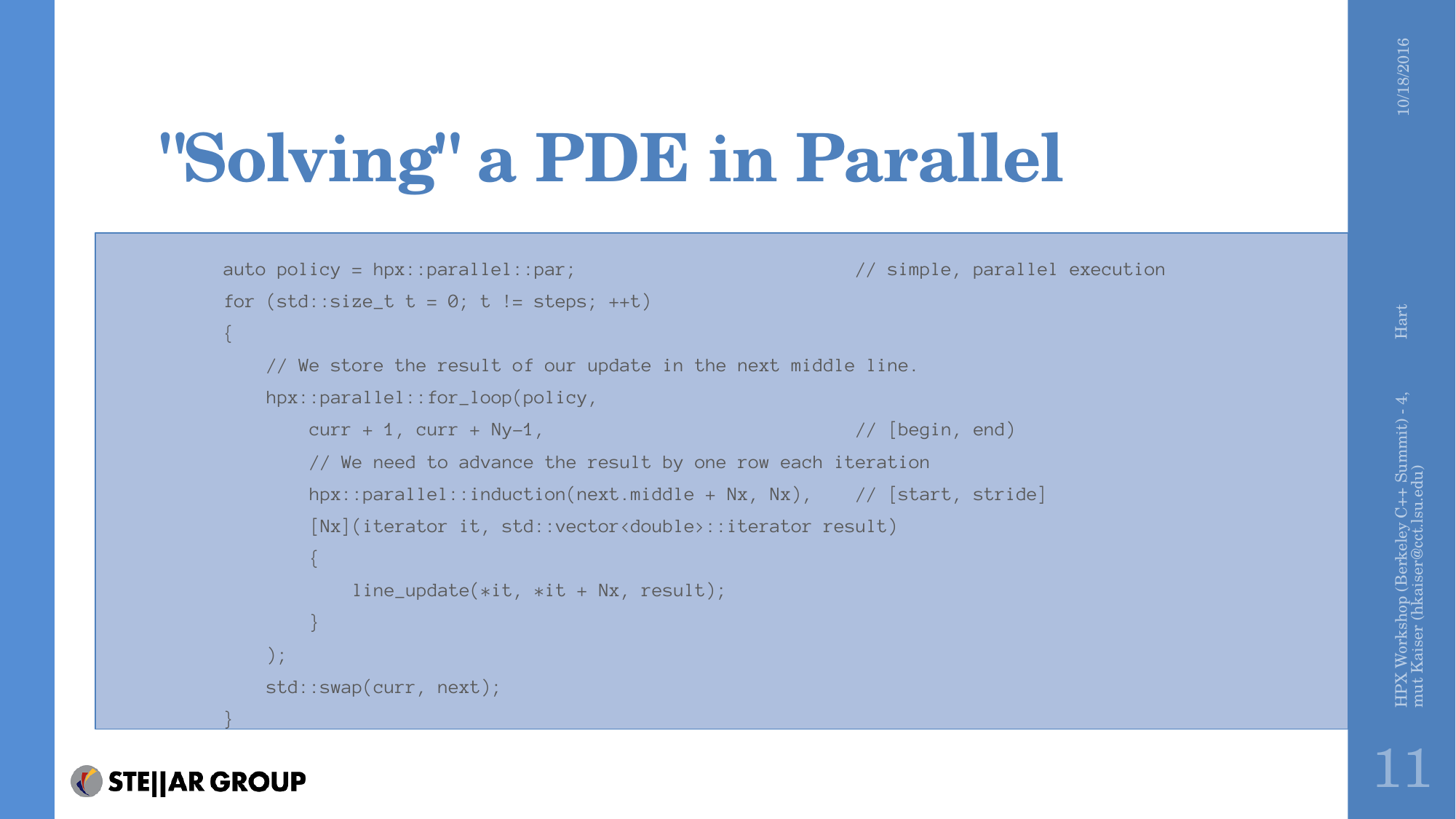

# "Solving" a PDE in Parallel
10/18/2016

auto policy = hpx::parallel::par;                          // simple, parallel execution
for (std::size_t t = 0; t != steps; ++t)
{
    // We store the result of our update in the next middle line.
    hpx::parallel::for_loop(policy,
        curr + 1, curr + Ny-1,                             // [begin, end)
        // We need to advance the result by one row each iteration
        hpx::parallel::induction(next.middle + Nx, Nx),    // [start, stride]
        [Nx](iterator it, std::vector<double>::iterator result)
        {
            line_update(*it, *it + Nx, result);
        }
    );
    std::swap(curr, next);
}

HPX Workshop (Berkeley C++ Summit) - 4,            Hartmut Kaiser (hkaiser@cct.lsu.edu)
11